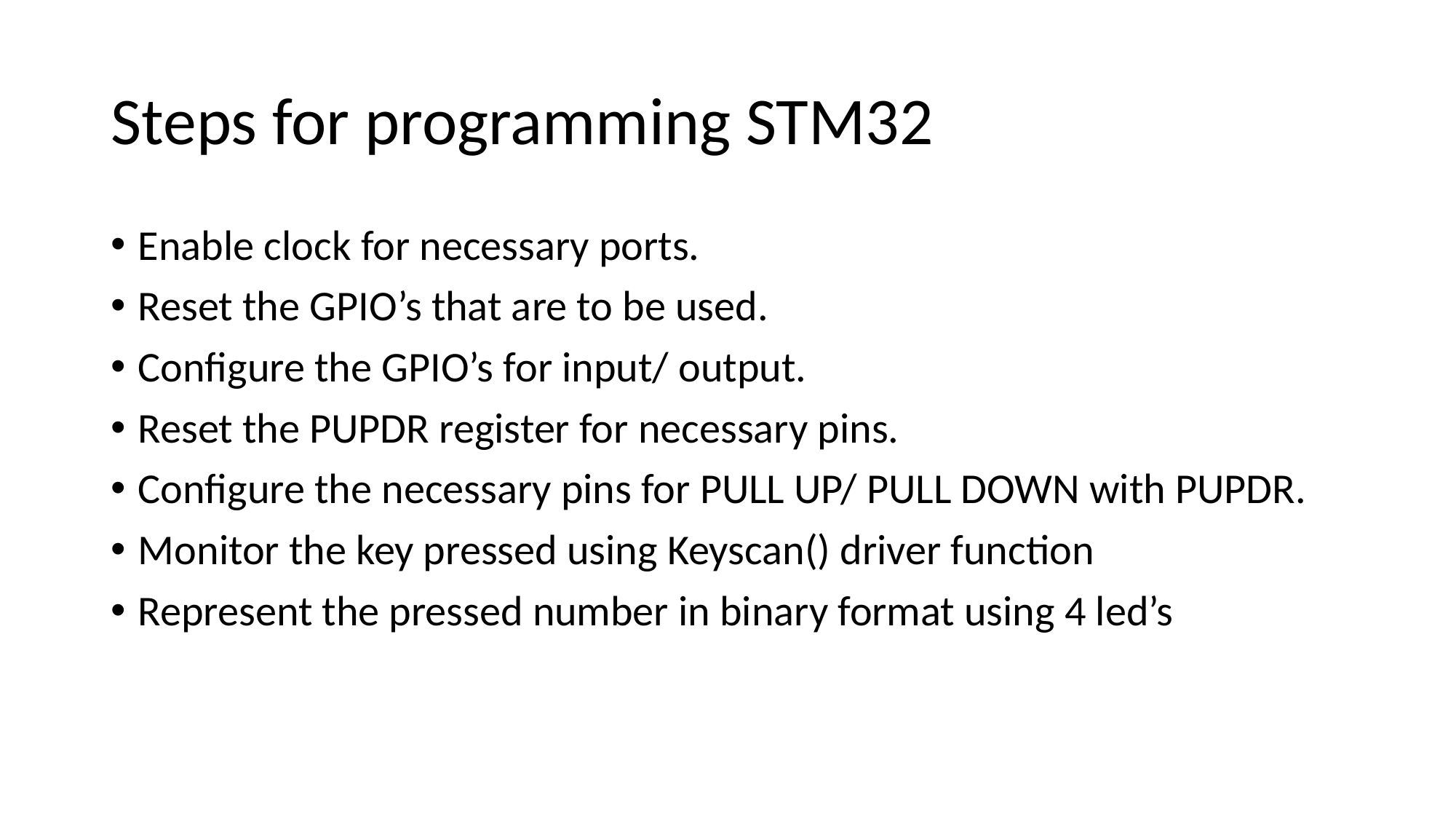

# Steps for programming STM32
Enable clock for necessary ports.
Reset the GPIO’s that are to be used.
Configure the GPIO’s for input/ output.
Reset the PUPDR register for necessary pins.
Configure the necessary pins for PULL UP/ PULL DOWN with PUPDR.
Monitor the key pressed using Keyscan() driver function
Represent the pressed number in binary format using 4 led’s